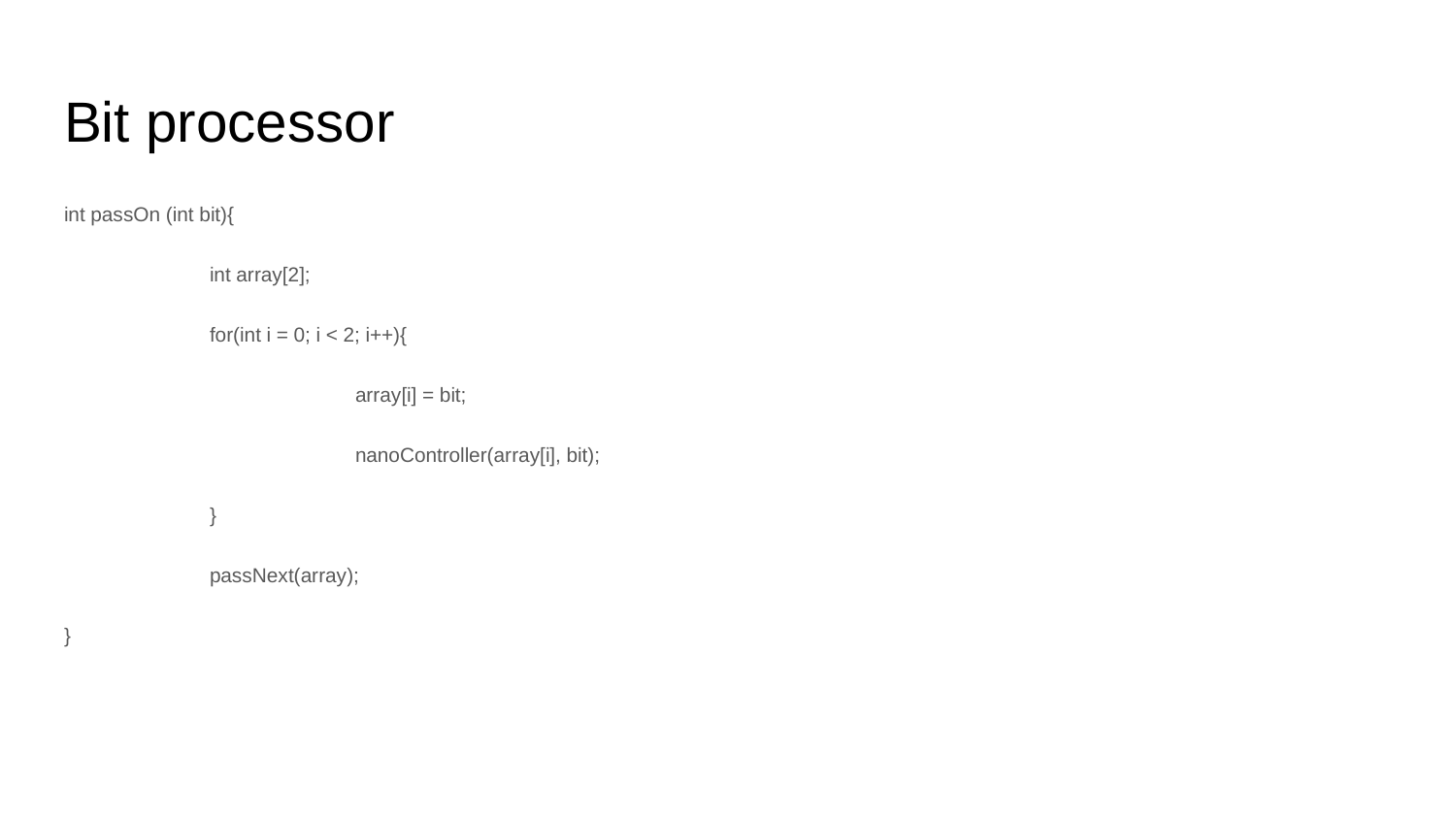

# Bit processor
int passOn (int bit){
	int array[2];
	for(int i = 0; i < 2; i++){
		array[i] = bit;
		nanoController(array[i], bit);
	}
	passNext(array);
}